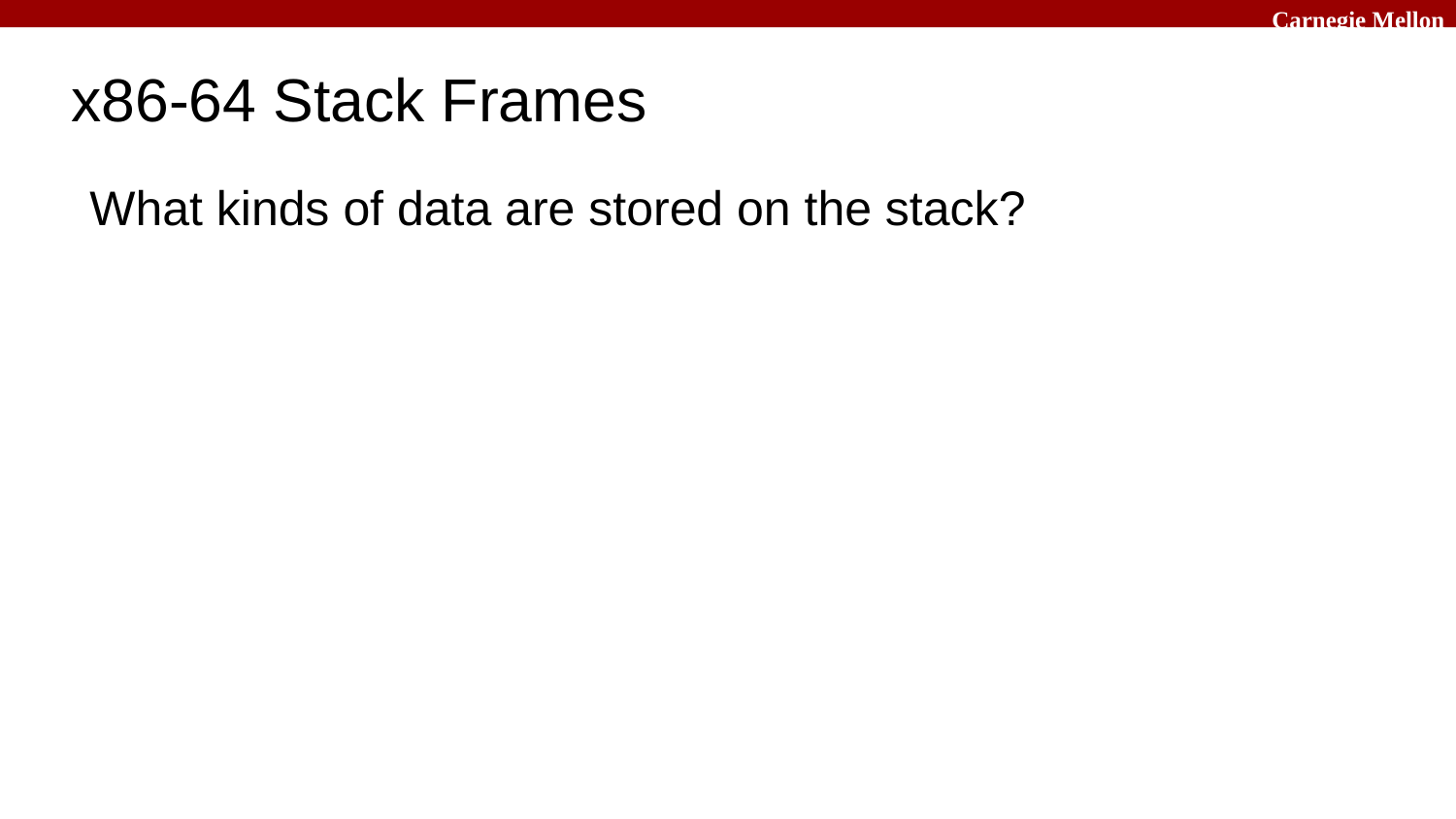

# x86-64 Stack Frames
What kinds of data are stored on the stack?